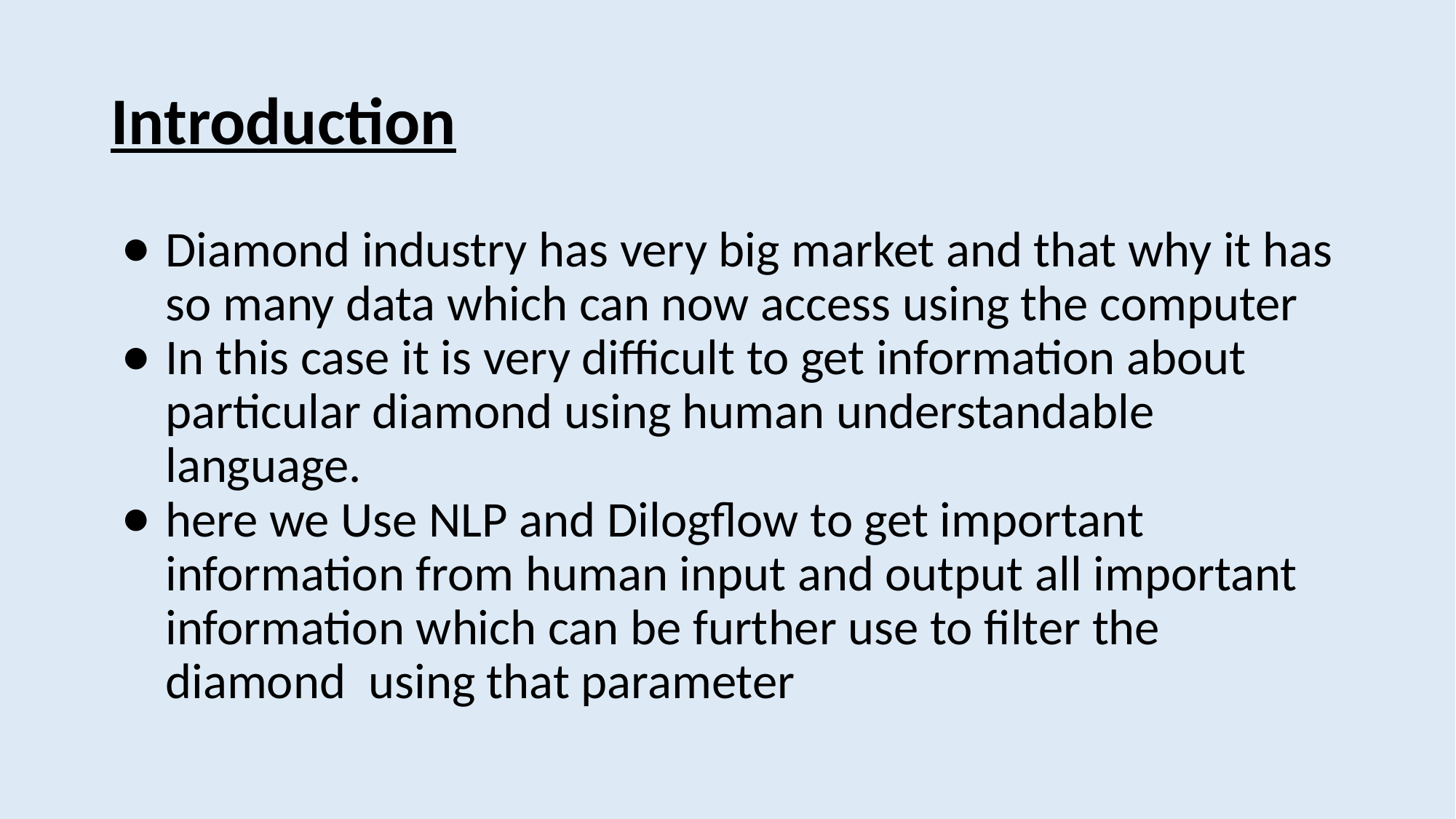

# Introduction
Diamond industry has very big market and that why it has so many data which can now access using the computer
In this case it is very difficult to get information about particular diamond using human understandable language.
here we Use NLP and Dilogflow to get important information from human input and output all important information which can be further use to filter the diamond  using that parameter